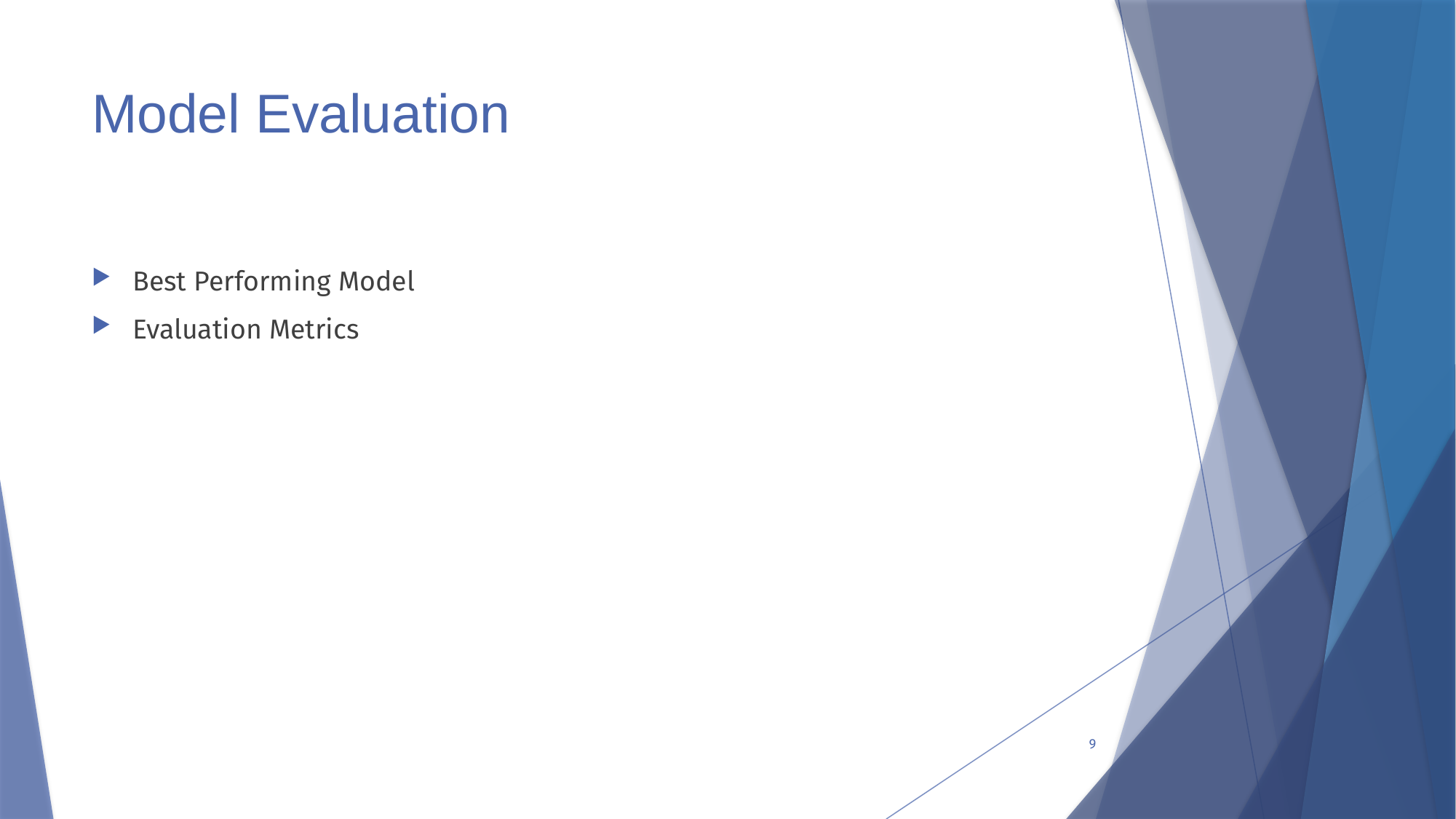

# Model Evaluation
Best Performing Model
Evaluation Metrics
9